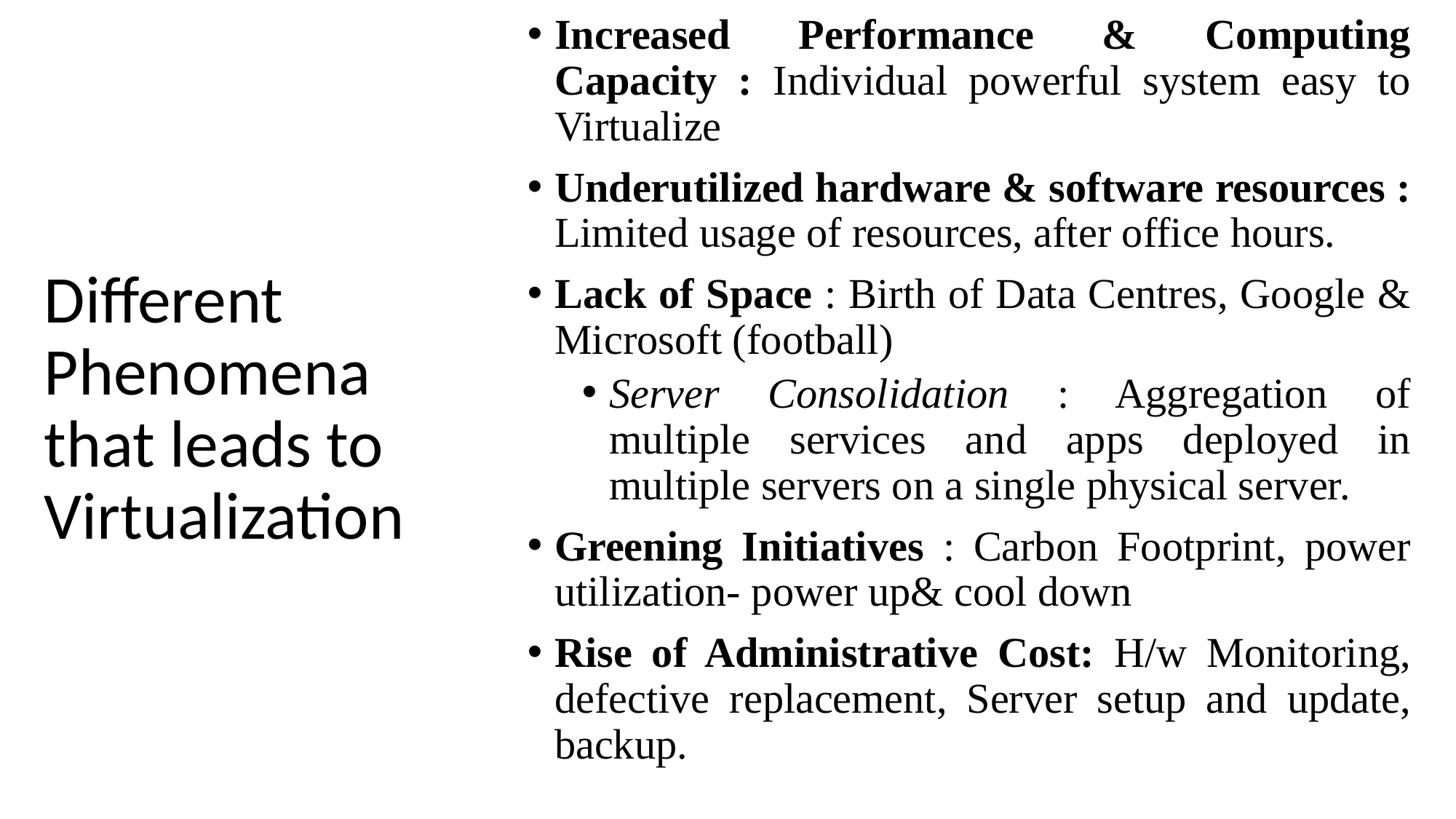

Increased Performance & Computing Capacity : Individual powerful system easy to Virtualize
Underutilized hardware & software resources : Limited usage of resources, after office hours.
Lack of Space : Birth of Data Centres, Google & Microsoft (football)
Server Consolidation : Aggregation of multiple services and apps deployed in multiple servers on a single physical server.
Greening Initiatives : Carbon Footprint, power utilization- power up& cool down
Rise of Administrative Cost: H/w Monitoring, defective replacement, Server setup and update, backup.
# Different Phenomena that leads to Virtualization